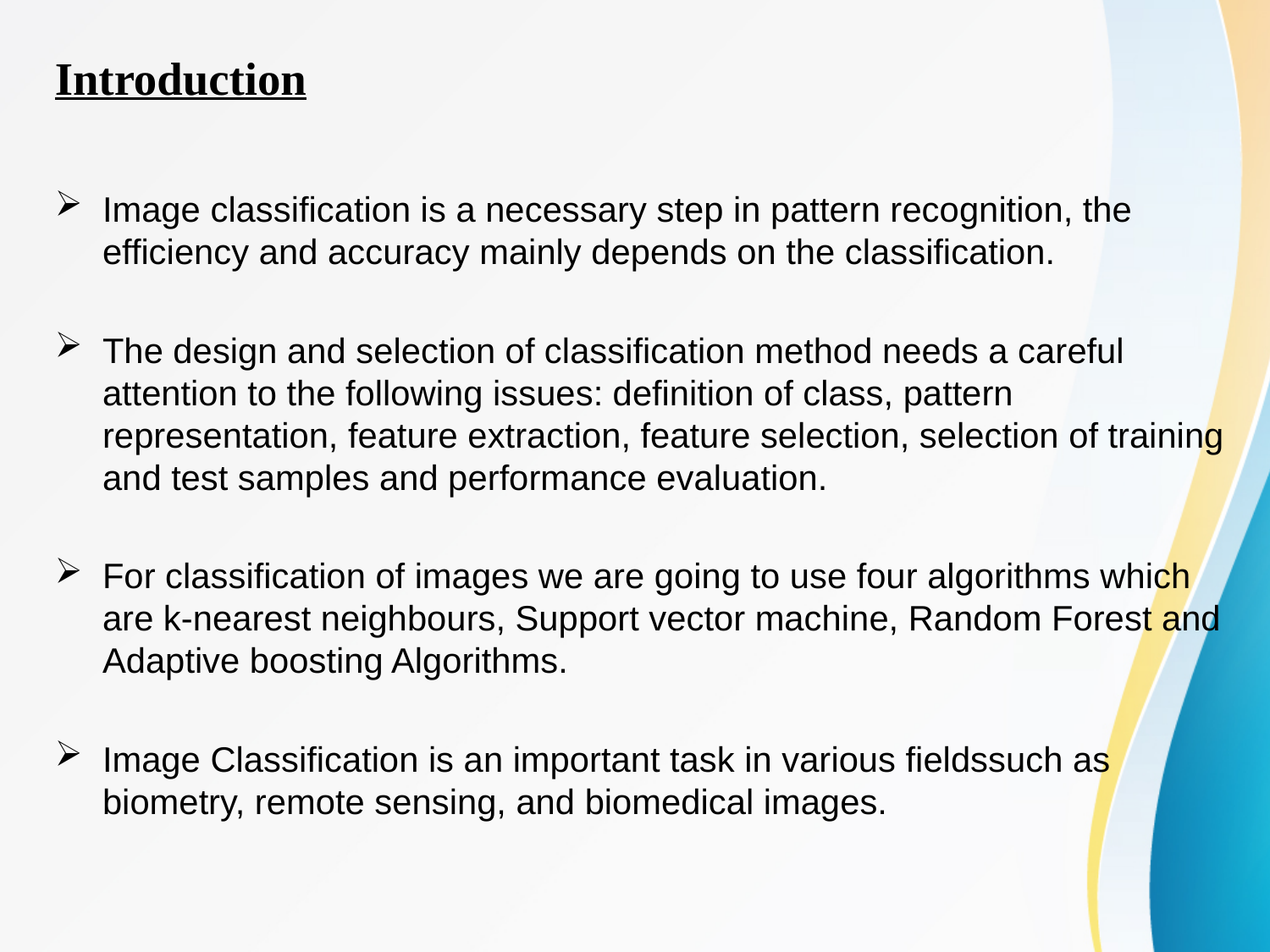

# Introduction

Image classification is a necessary step in pattern recognition, the efficiency and accuracy mainly depends on the classification.

The design and selection of classification method needs a careful attention to the following issues: definition of class, pattern representation, feature extraction, feature selection, selection of training and test samples and performance evaluation.

For classification of images we are going to use four algorithms which are k-nearest neighbours, Support vector machine, Random Forest and Adaptive boosting Algorithms.

Image Classification is an important task in various fieldssuch as biometry, remote sensing, and biomedical images.